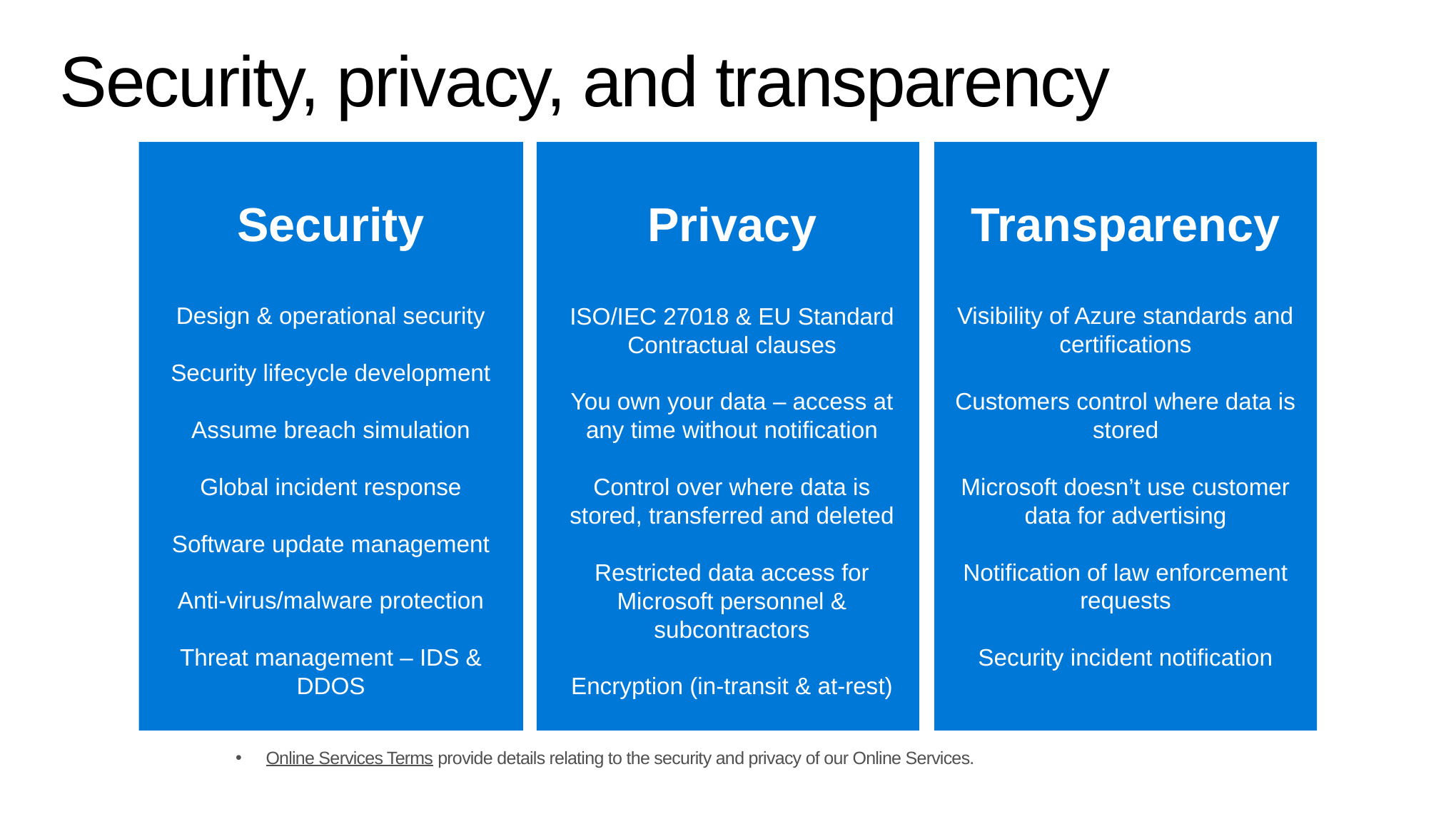

# Security, privacy, and transparency

Security

Design & operational security

Security lifecycle development

Assume breach simulation

Global incident response

Software update management

Anti-virus/malware protection

Threat management – IDS & DDOS

Transparency

Visibility of Azure standards and certifications

Customers control where data is stored

Microsoft doesn’t use customer data for advertising

Notification of law enforcement requests

Security incident notification
Privacy

ISO/IEC 27018 & EU Standard Contractual clauses

You own your data – access at any time without notification

Control over where data is stored, transferred and deleted

Restricted data access for Microsoft personnel & subcontractors

Encryption (in-transit & at-rest)
Online Services Terms provide details relating to the security and privacy of our Online Services.